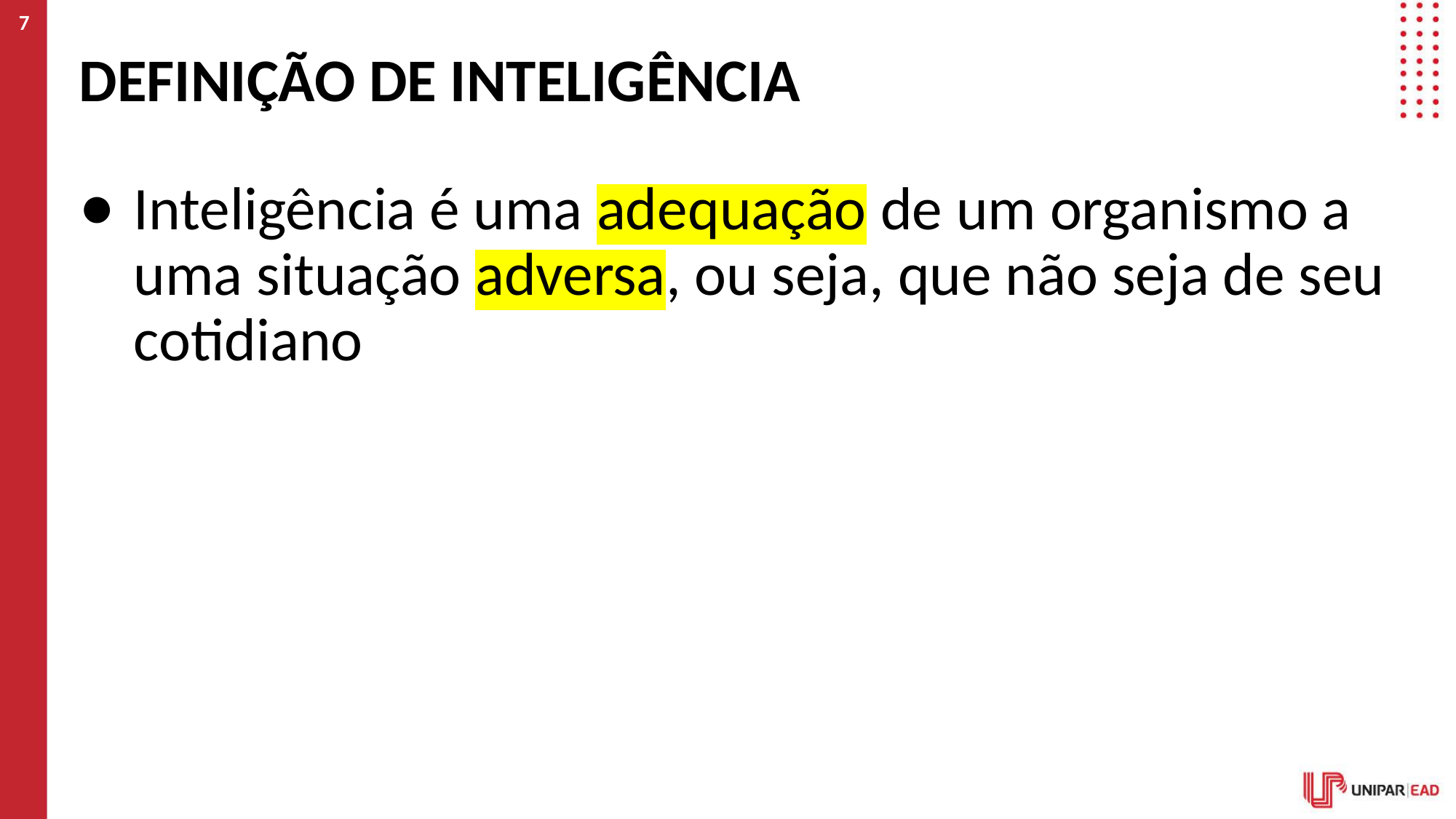

7
# DEFINIÇÃO DE INTELIGÊNCIA
Inteligência é uma adequação de um organismo a uma situação adversa, ou seja, que não seja de seu cotidiano